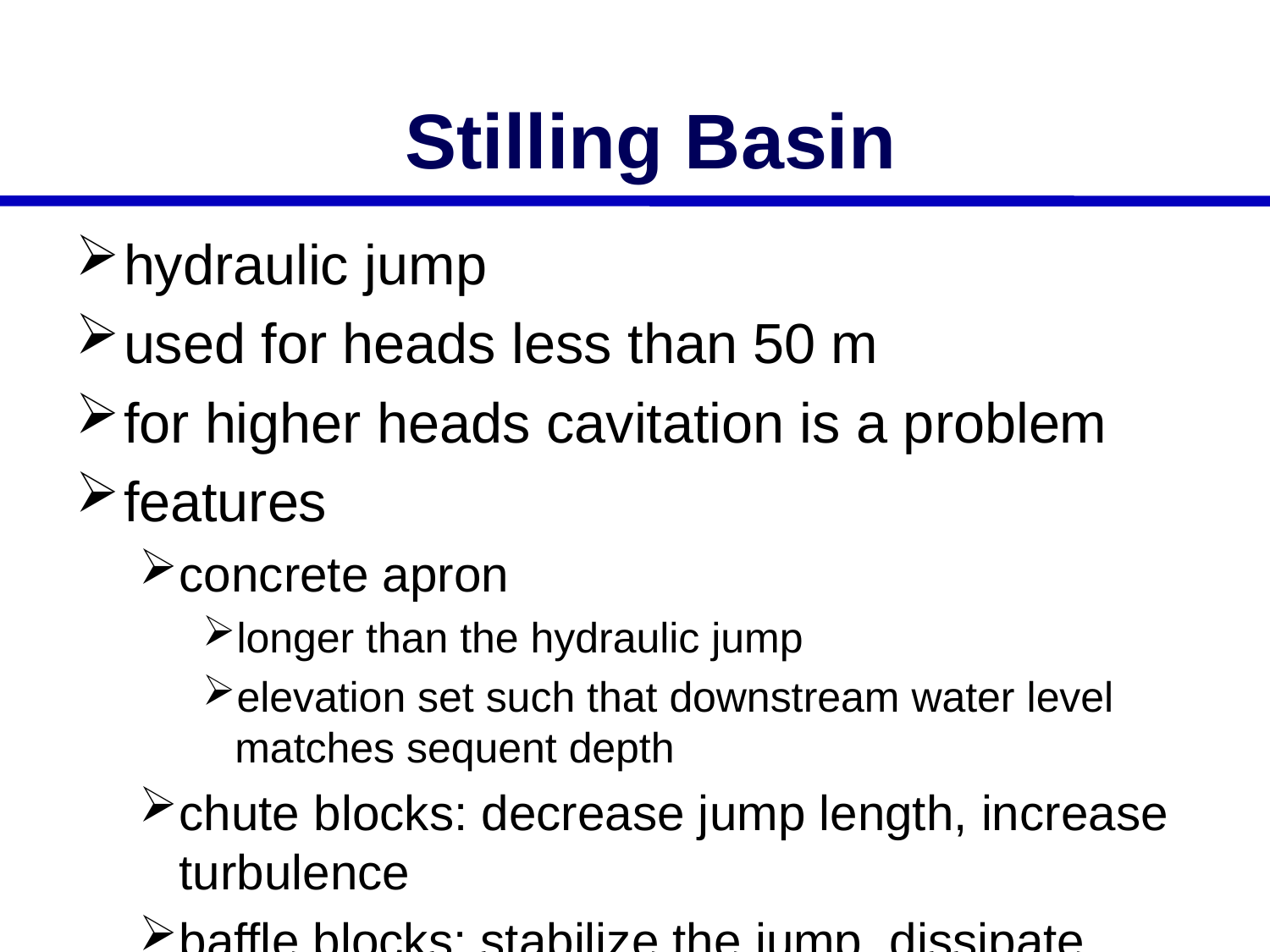

# Stilling Basin
hydraulic jump
used for heads less than 50 m
for higher heads cavitation is a problem
features
concrete apron
longer than the hydraulic jump
elevation set such that downstream water level matches sequent depth
chute blocks: decrease jump length, increase turbulence
baffle blocks: stabilize the jump, dissipate energy
end sill: inhibits the jump from sweeping out